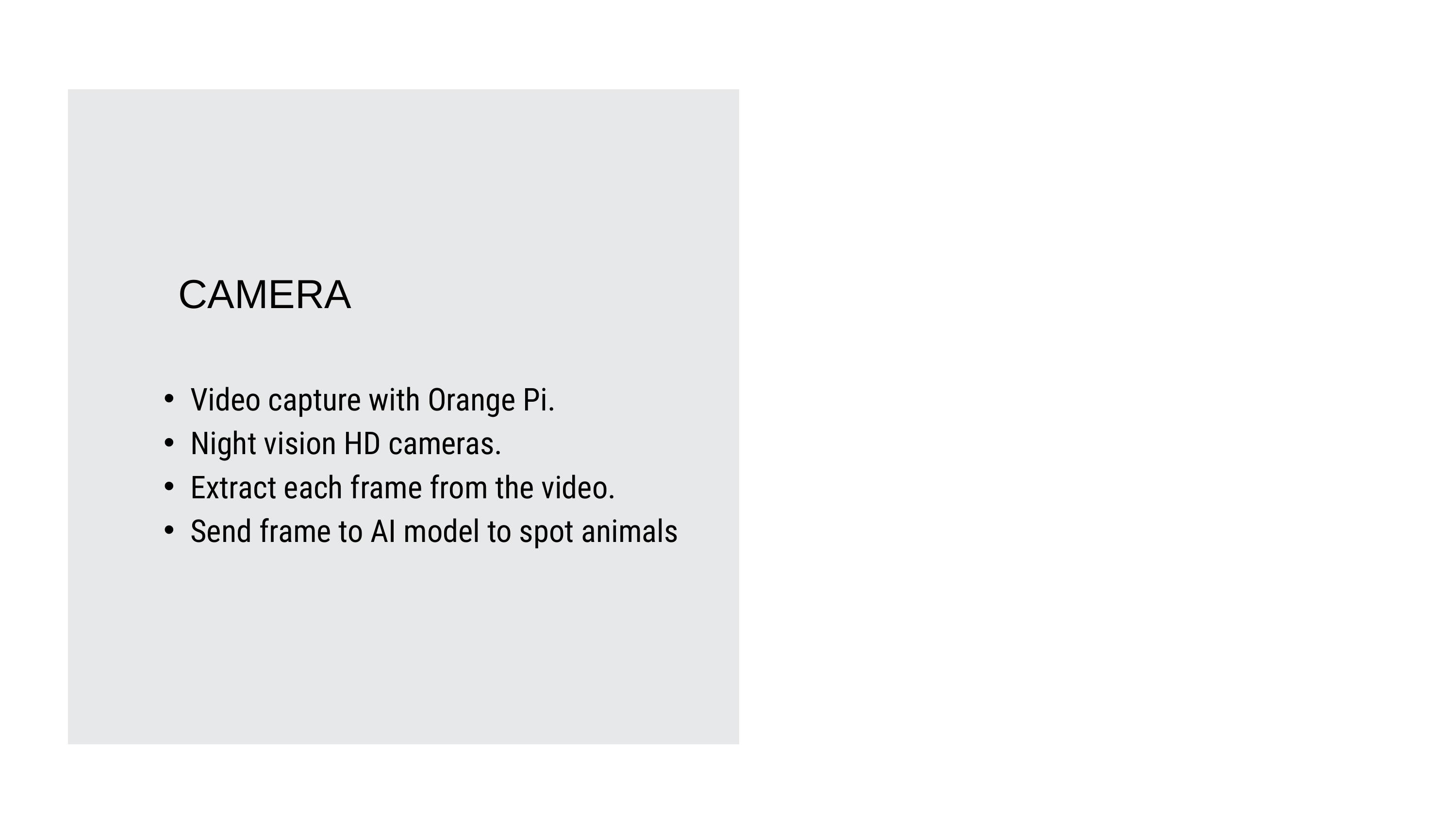

CAMERA
Video capture with Orange Pi.
Night vision HD cameras.
Extract each frame from the video.
Send frame to AI model to spot animals